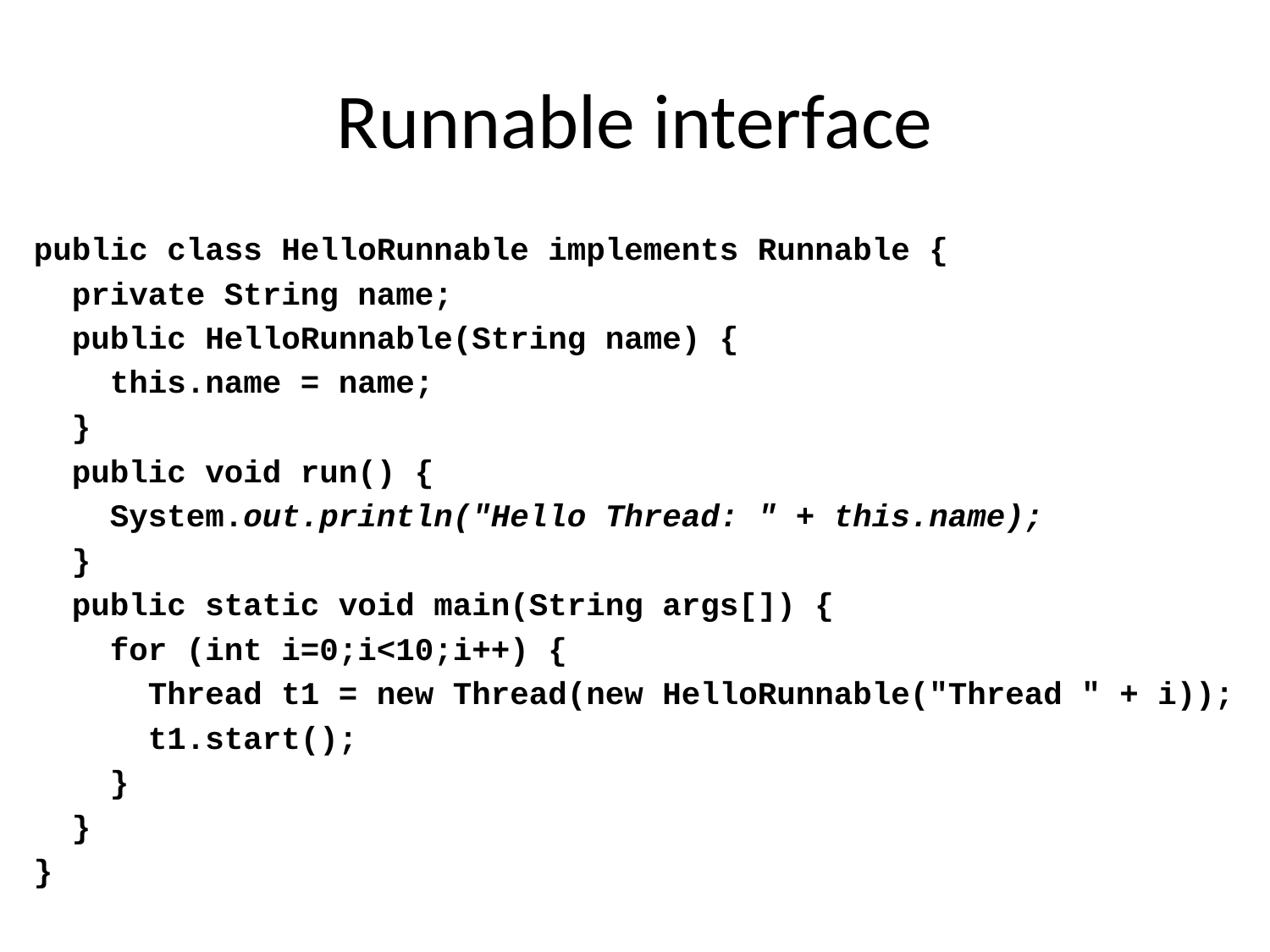

# Runnable interface
public class HelloRunnable implements Runnable {
  private String name;
  public HelloRunnable(String name) {
    this.name = name;
  }
  public void run() {
    System.out.println("Hello Thread: " + this.name);
  }
  public static void main(String args[]) {
    for (int i=0;i<10;i++) {
      Thread t1 = new Thread(new HelloRunnable("Thread " + i));
      t1.start();
    }
  }
}